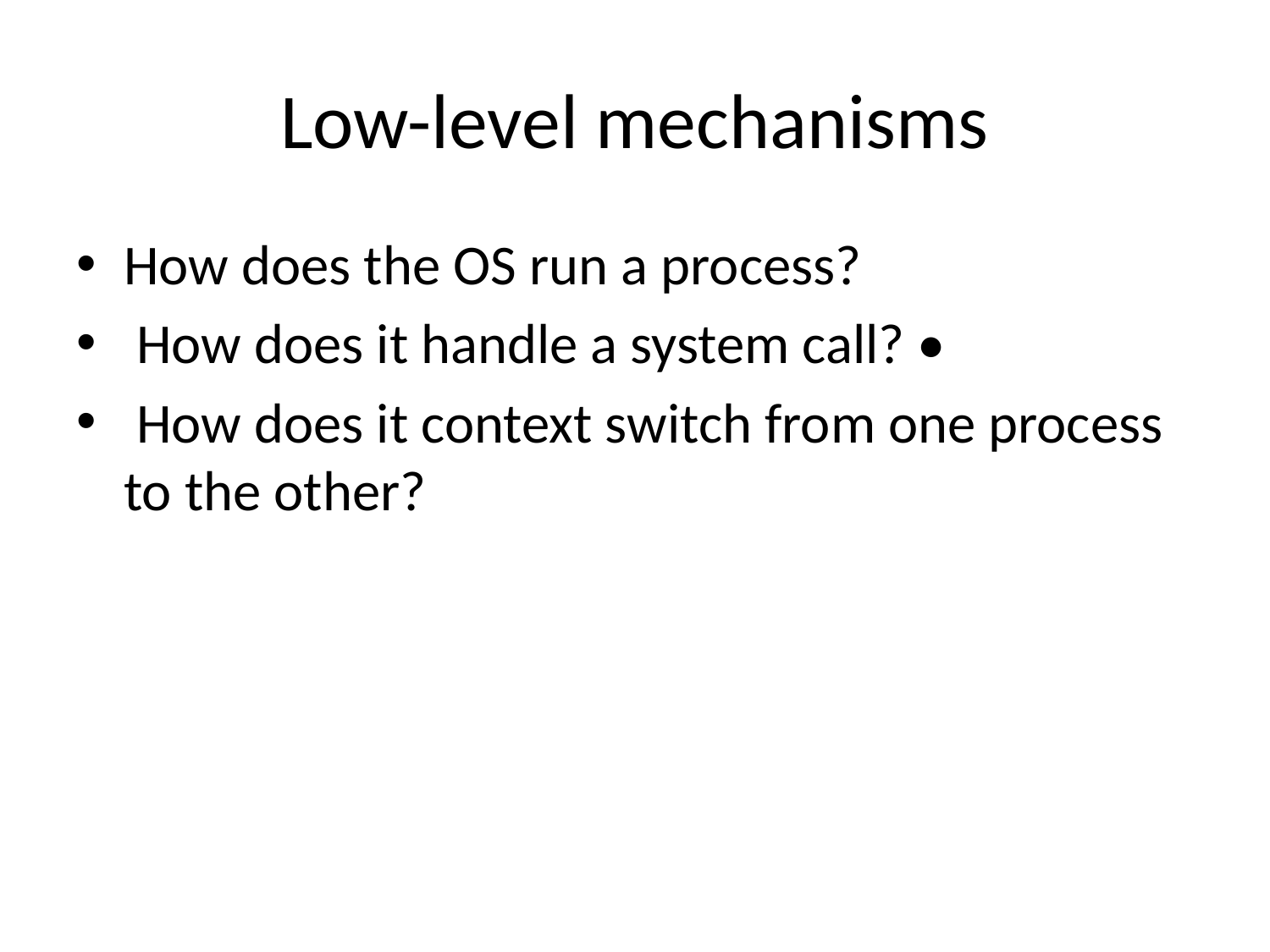

# Low-level mechanisms
How does the OS run a process?
 How does it handle a system call? •
 How does it context switch from one process to the other?